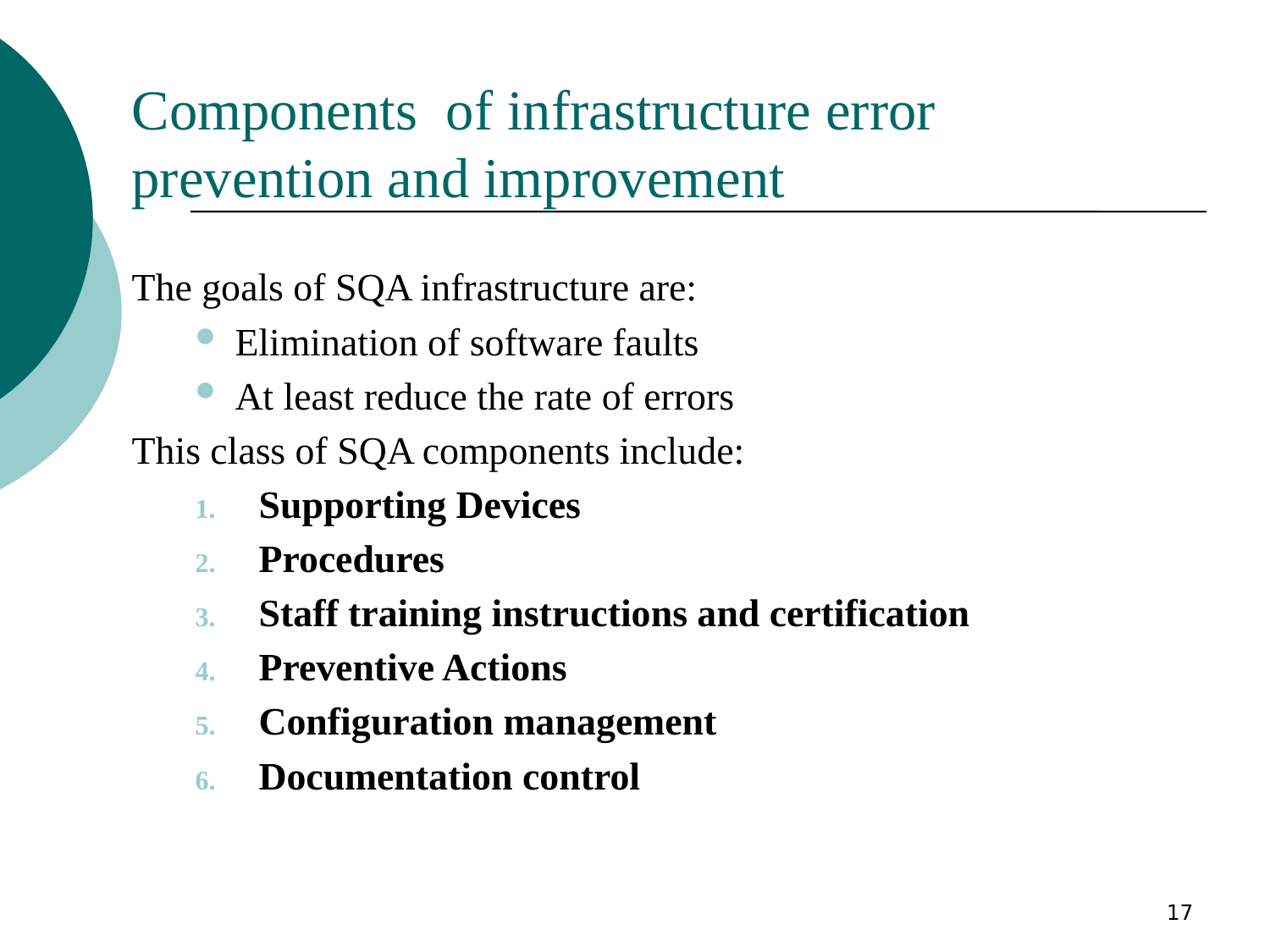

# Components  of infrastructure error prevention and improvement
The goals of SQA infrastructure are:
Elimination of software faults
At least reduce the rate of errors
This class of SQA components include:
Supporting Devices
Procedures
Staff training instructions and certification
Preventive Actions
Configuration management
Documentation control

17